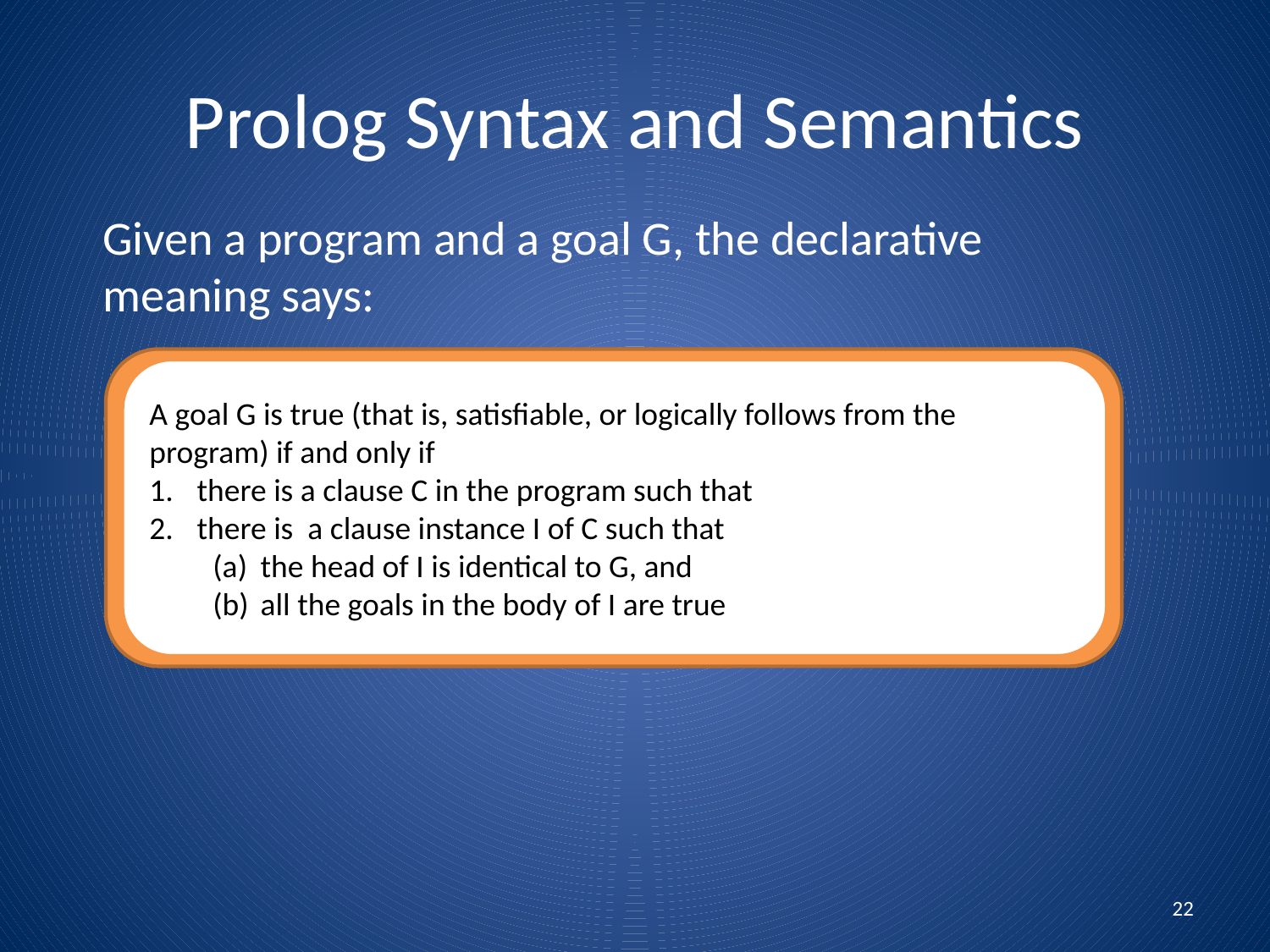

# Prolog Syntax and Semantics
Given a program and a goal G, the declarative meaning says:

A goal G is true (that is, satisfiable, or logically follows from the program) if and only if
there is a clause C in the program such that
there is  a clause instance I of C such that
the head of I is identical to G, and
all the goals in the body of I are true
22